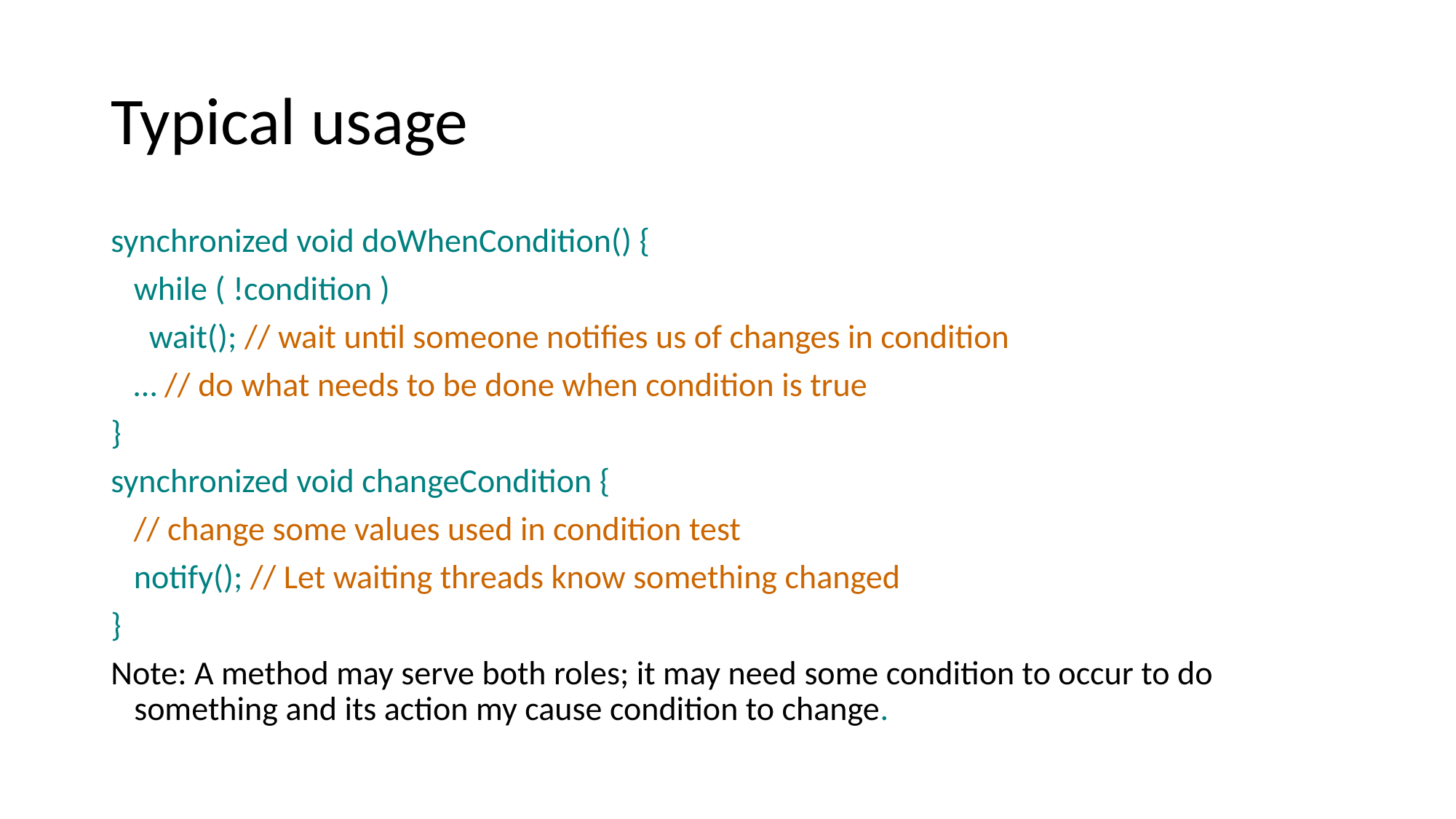

# Typical usage
synchronized void doWhenCondition() {
   while ( !condition )
     wait(); // wait until someone notifies us of changes in condition
   … // do what needs to be done when condition is true
}
synchronized void changeCondition {
   // change some values used in condition test
   notify(); // Let waiting threads know something changed
}
Note: A method may serve both roles; it may need some condition to occur to do something and its action my cause condition to change.